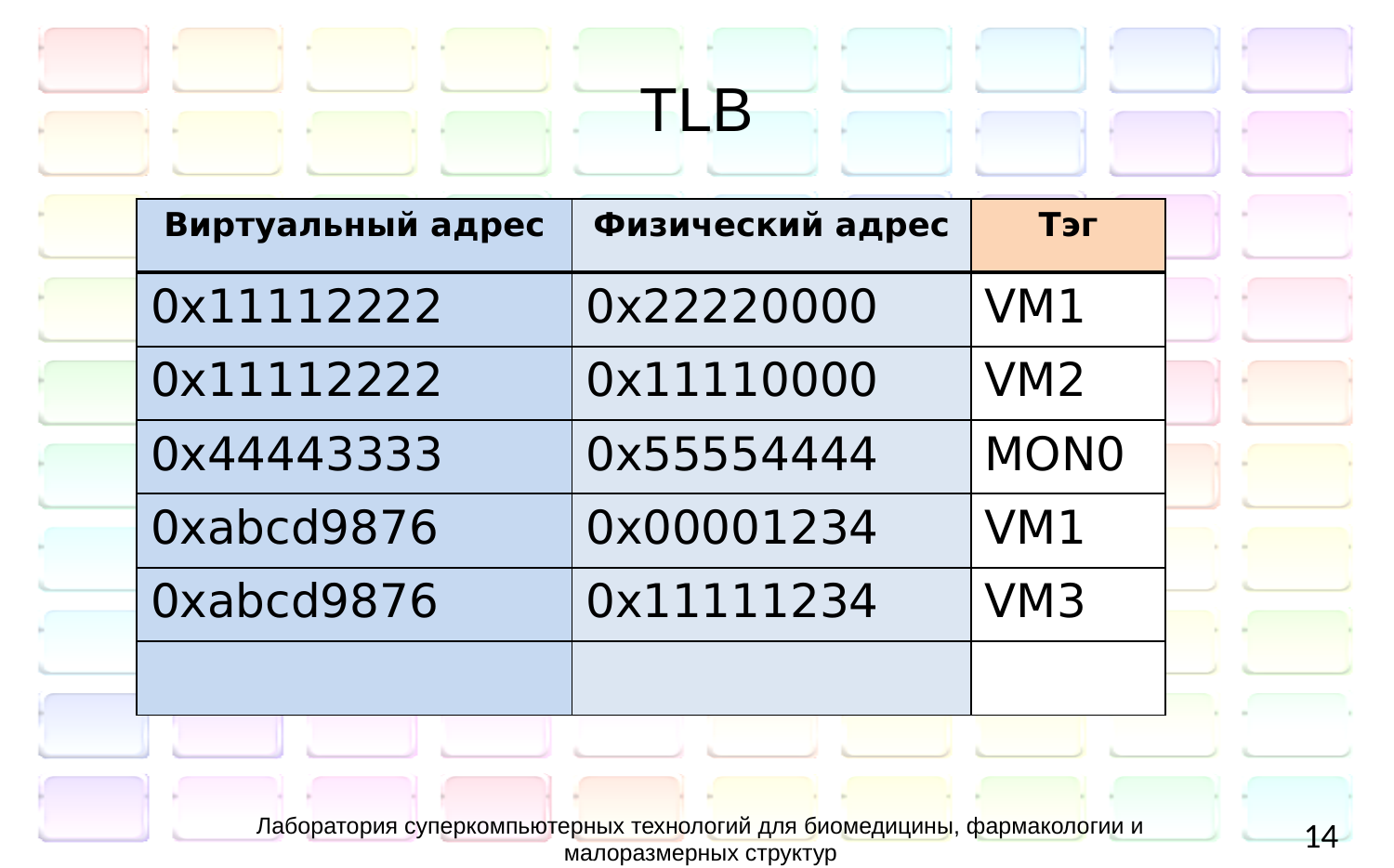

TLB
| Виртуальный адрес | Физический адрес | Тэг |
| --- | --- | --- |
| 0x11112222 | 0x22220000 | VM1 |
| 0x11112222 | 0x11110000 | VM2 |
| 0x44443333 | 0x55554444 | MON0 |
| 0xabcd9876 | 0x00001234 | VM1 |
| 0xabcd9876 | 0x11111234 | VM3 |
|  |  |  |
Лаборатория суперкомпьютерных технологий для биомедицины, фармакологии и малоразмерных структур
14